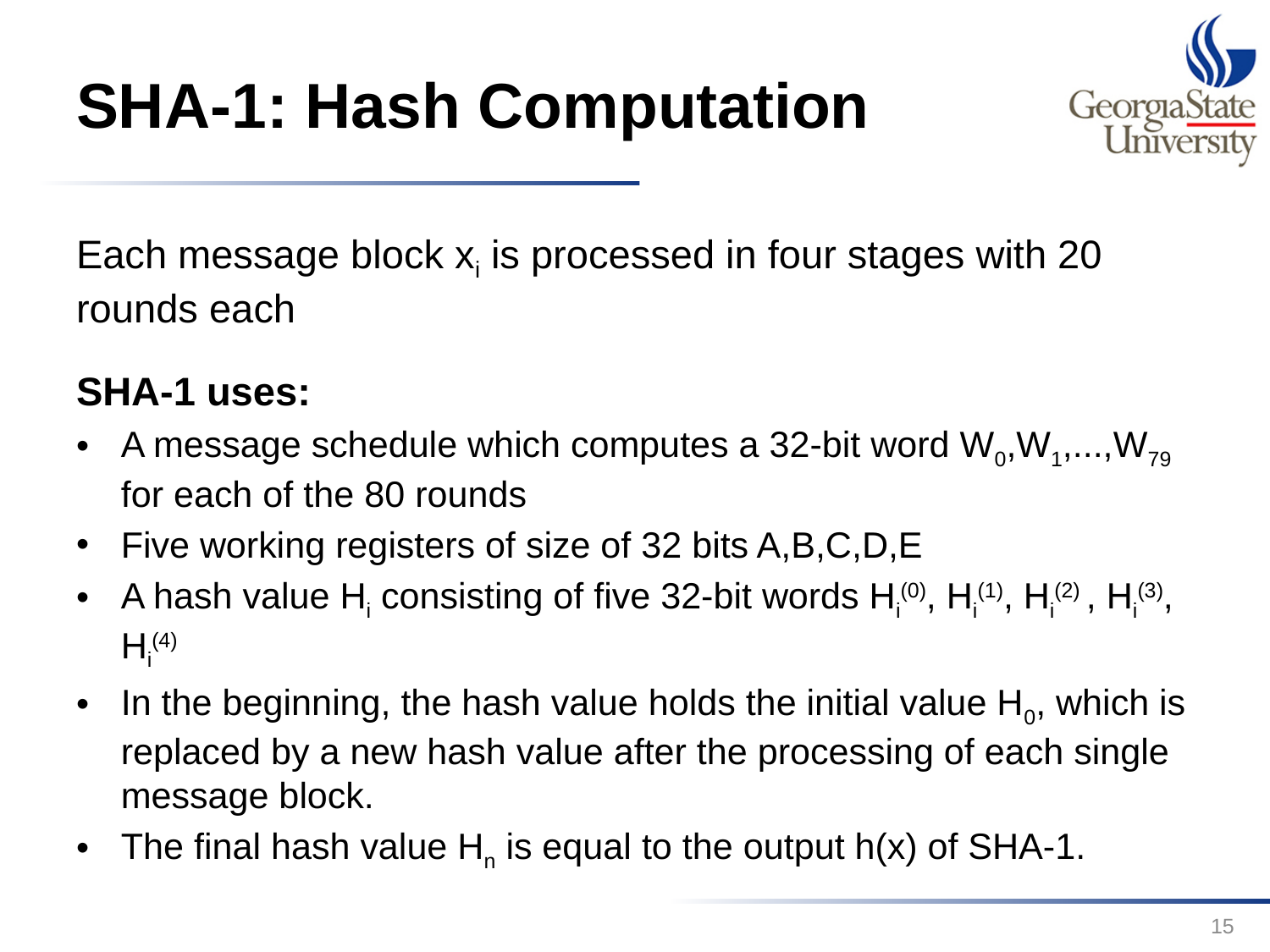

# SHA-1: Hash Computation
Each message block xi is processed in four stages with 20 rounds each

SHA-1 uses:
A message schedule which computes a 32-bit word W0,W1,...,W79 for each of the 80 rounds
Five working registers of size of 32 bits A,B,C,D,E
A hash value Hi consisting of ﬁve 32-bit words Hi(0), Hi(1), Hi(2) , Hi(3), Hi(4)
In the beginning, the hash value holds the initial value H0, which is replaced by a new hash value after the processing of each single message block.
The ﬁnal hash value Hn is equal to the output h(x) of SHA-1.

15